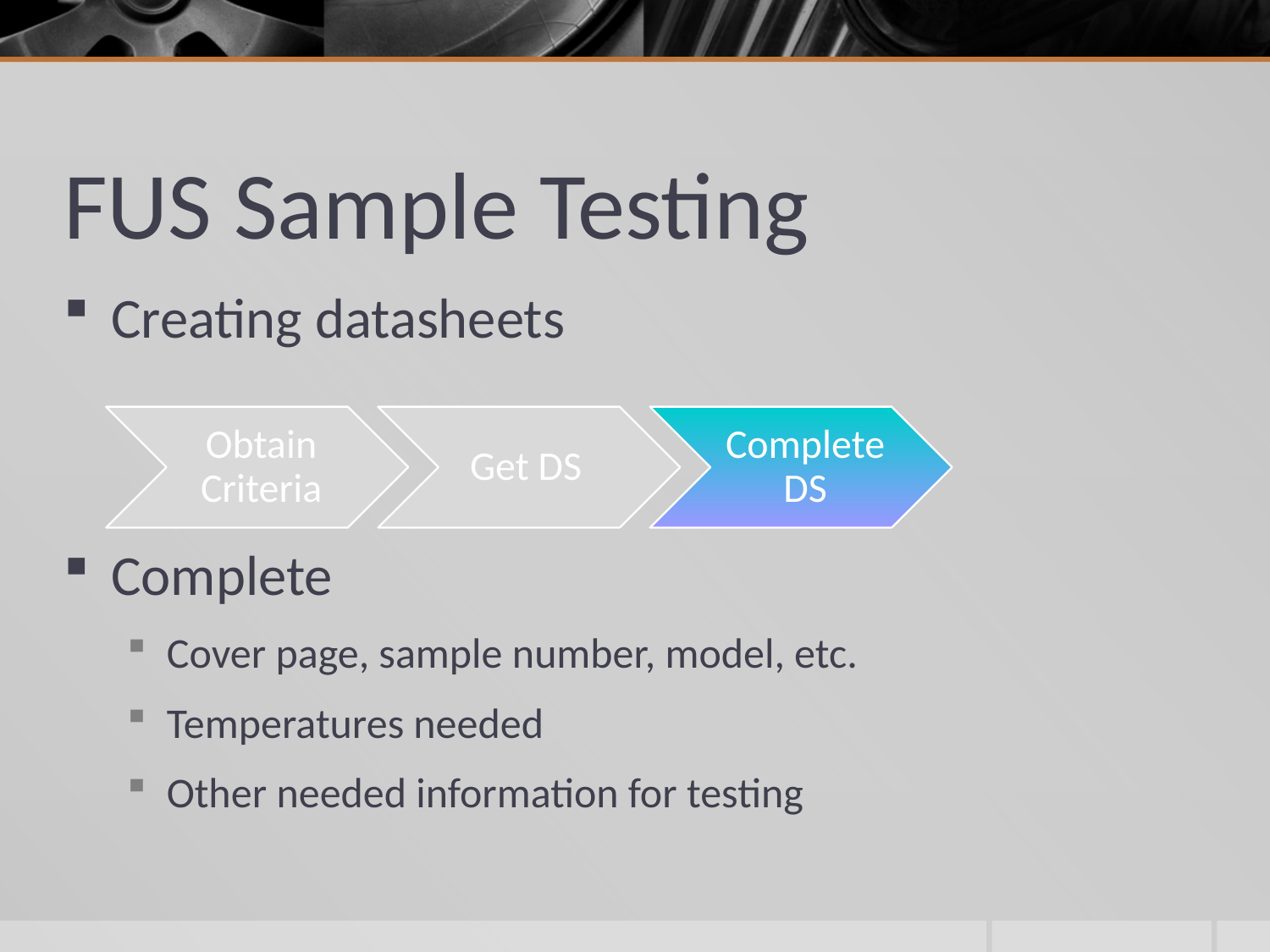

# FUS Sample Testing
Creating datasheets

Complete
Cover page, sample number, model, etc.
Temperatures needed
Other needed information for testing

Obtain Criteria
Get DS
Complete DS